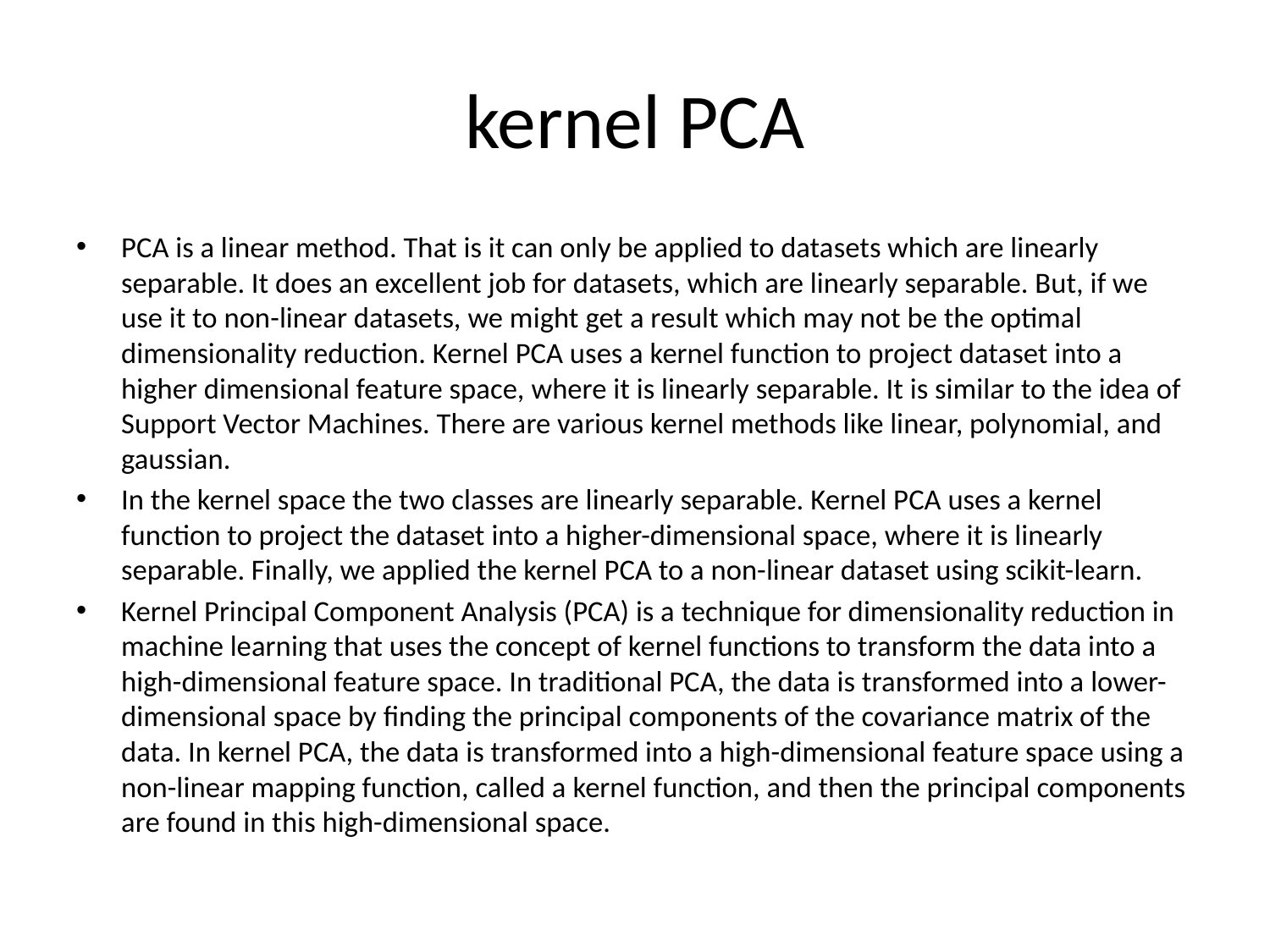

# kernel PCA
PCA is a linear method. That is it can only be applied to datasets which are linearly separable. It does an excellent job for datasets, which are linearly separable. But, if we use it to non-linear datasets, we might get a result which may not be the optimal dimensionality reduction. Kernel PCA uses a kernel function to project dataset into a higher dimensional feature space, where it is linearly separable. It is similar to the idea of Support Vector Machines. There are various kernel methods like linear, polynomial, and gaussian.
In the kernel space the two classes are linearly separable. Kernel PCA uses a kernel function to project the dataset into a higher-dimensional space, where it is linearly separable. Finally, we applied the kernel PCA to a non-linear dataset using scikit-learn.
Kernel Principal Component Analysis (PCA) is a technique for dimensionality reduction in machine learning that uses the concept of kernel functions to transform the data into a high-dimensional feature space. In traditional PCA, the data is transformed into a lower-dimensional space by finding the principal components of the covariance matrix of the data. In kernel PCA, the data is transformed into a high-dimensional feature space using a non-linear mapping function, called a kernel function, and then the principal components are found in this high-dimensional space.